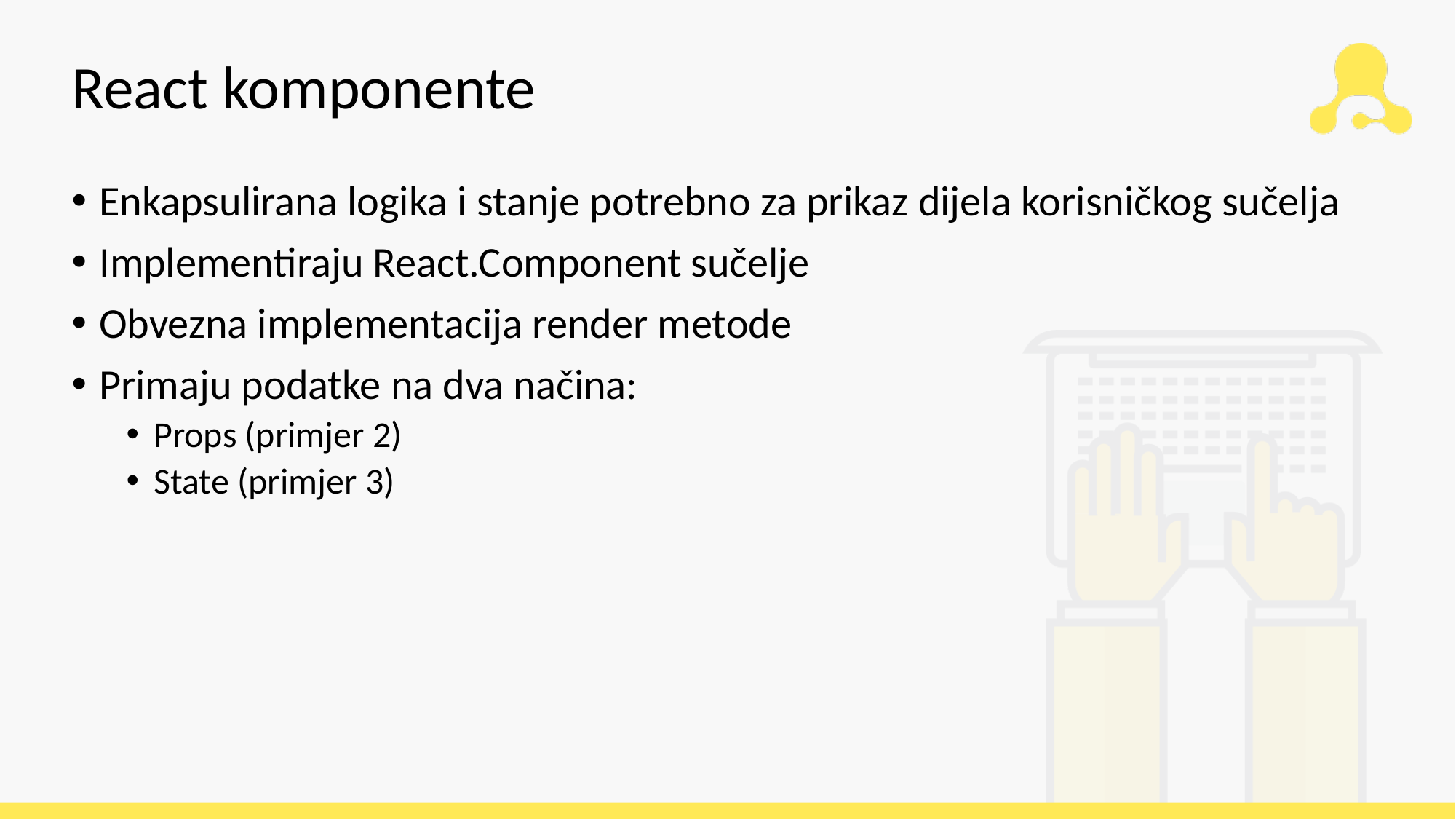

# React komponente
Enkapsulirana logika i stanje potrebno za prikaz dijela korisničkog sučelja
Implementiraju React.Component sučelje
Obvezna implementacija render metode
Primaju podatke na dva načina:
Props (primjer 2)
State (primjer 3)